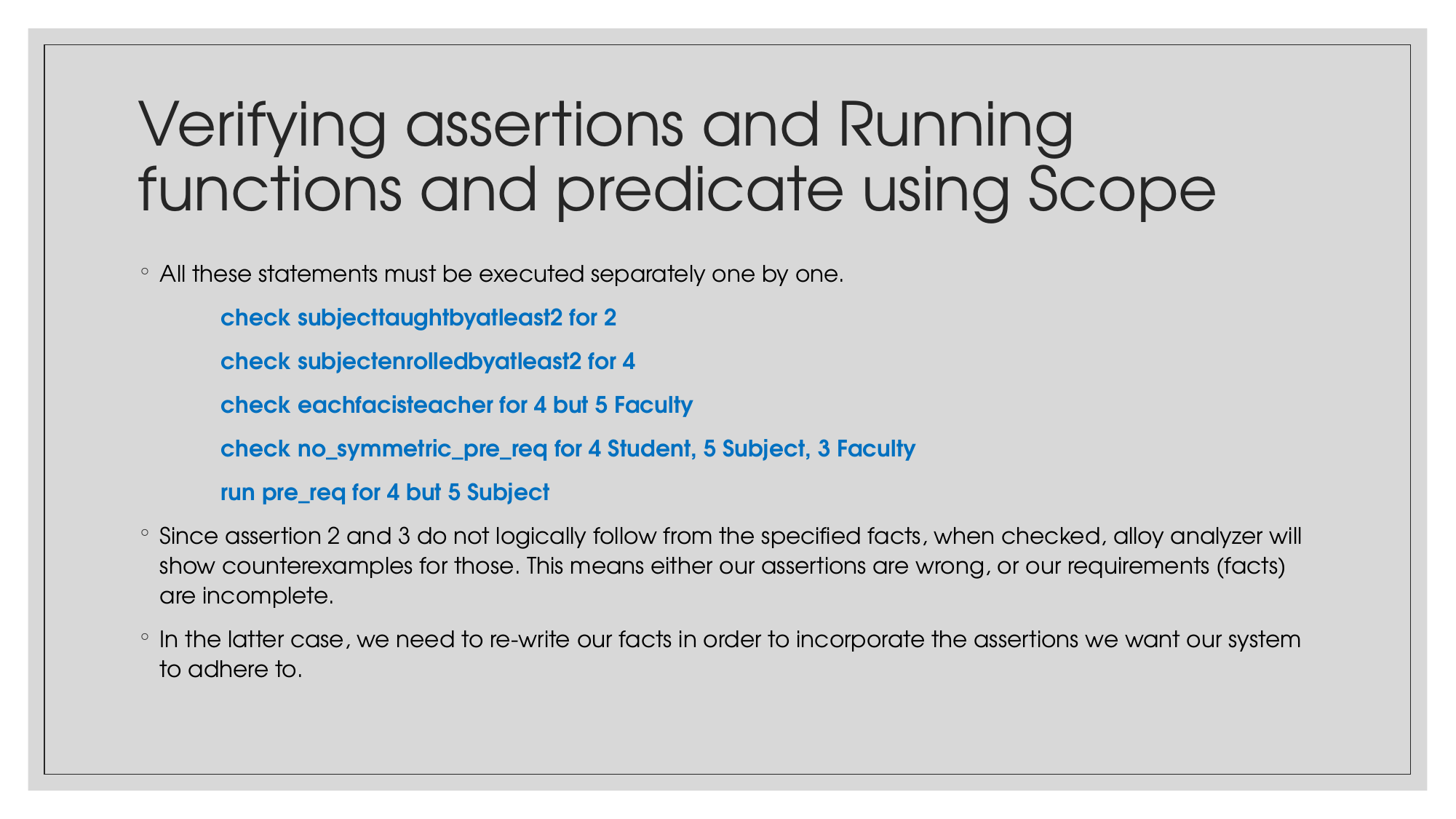

# Verifying assertions and Running functions and predicate using Scope
All these statements must be executed separately one by one.
             check subjecttaughtbyatleast2 for 2
             check subjectenrolledbyatleast2 for 4
             check eachfacisteacher for 4 but 5 Faculty
             check no_symmetric_pre_req for 4 Student, 5 Subject, 3 Faculty
             run pre_req for 4 but 5 Subject
Since assertion 2 and 3 do not logically follow from the specified facts, when checked, alloy analyzer will show counterexamples for those. This means either our assertions are wrong, or our requirements (facts) are incomplete.
In the latter case, we need to re-write our facts in order to incorporate the assertions we want our system to adhere to.